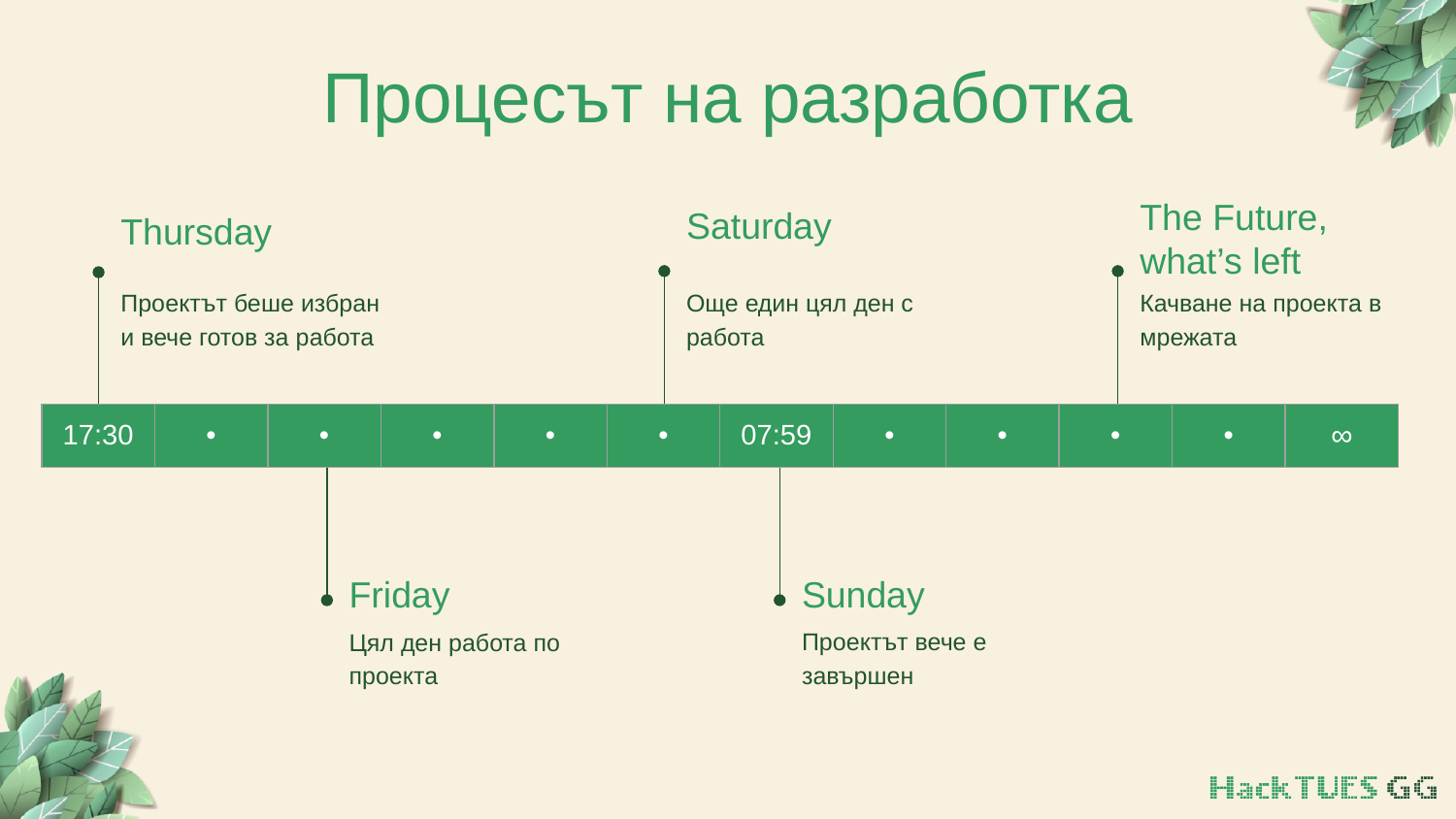

# Процесът на разработка
Saturday
Thursday
The Future, what’s left
Проектът беше избран и вече готов за работа
Още един цял ден с работа
Качване на проекта в мрежата
| 17:30 | • | • | • | • | • | 07:59 | • | • | • | • | ∞ |
| --- | --- | --- | --- | --- | --- | --- | --- | --- | --- | --- | --- |
Sunday
Friday
Проектът вече е завършен
Цял ден работа по проекта